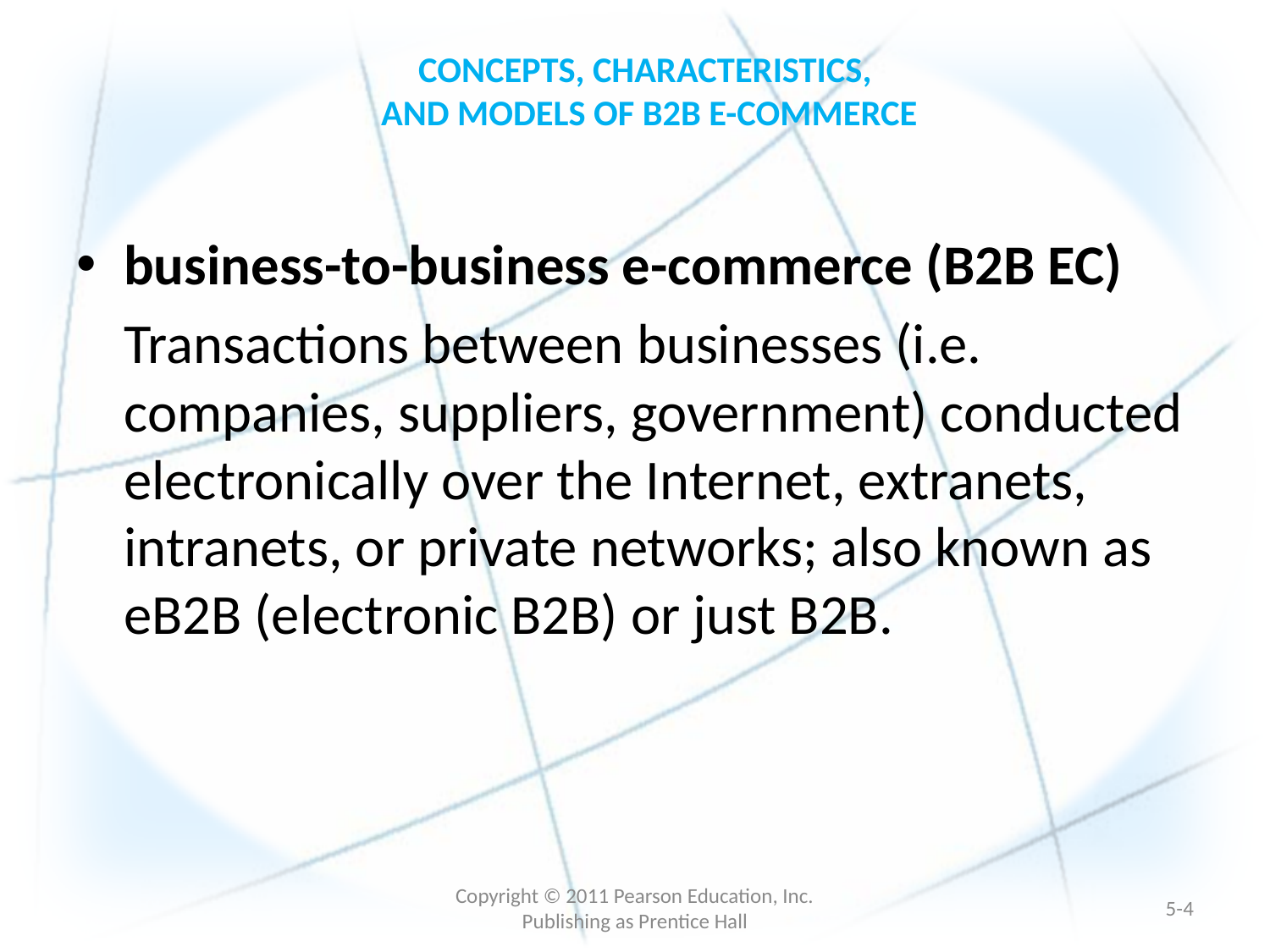

# CONCEPTS, CHARACTERISTICS, AND MODELS OF B2B E-COMMERCE
business-to-business e-commerce (B2B EC)
	Transactions between businesses (i.e. companies, suppliers, government) conducted electronically over the Internet, extranets, intranets, or private networks; also known as eB2B (electronic B2B) or just B2B.
Copyright © 2011 Pearson Education, Inc. Publishing as Prentice Hall
5-4